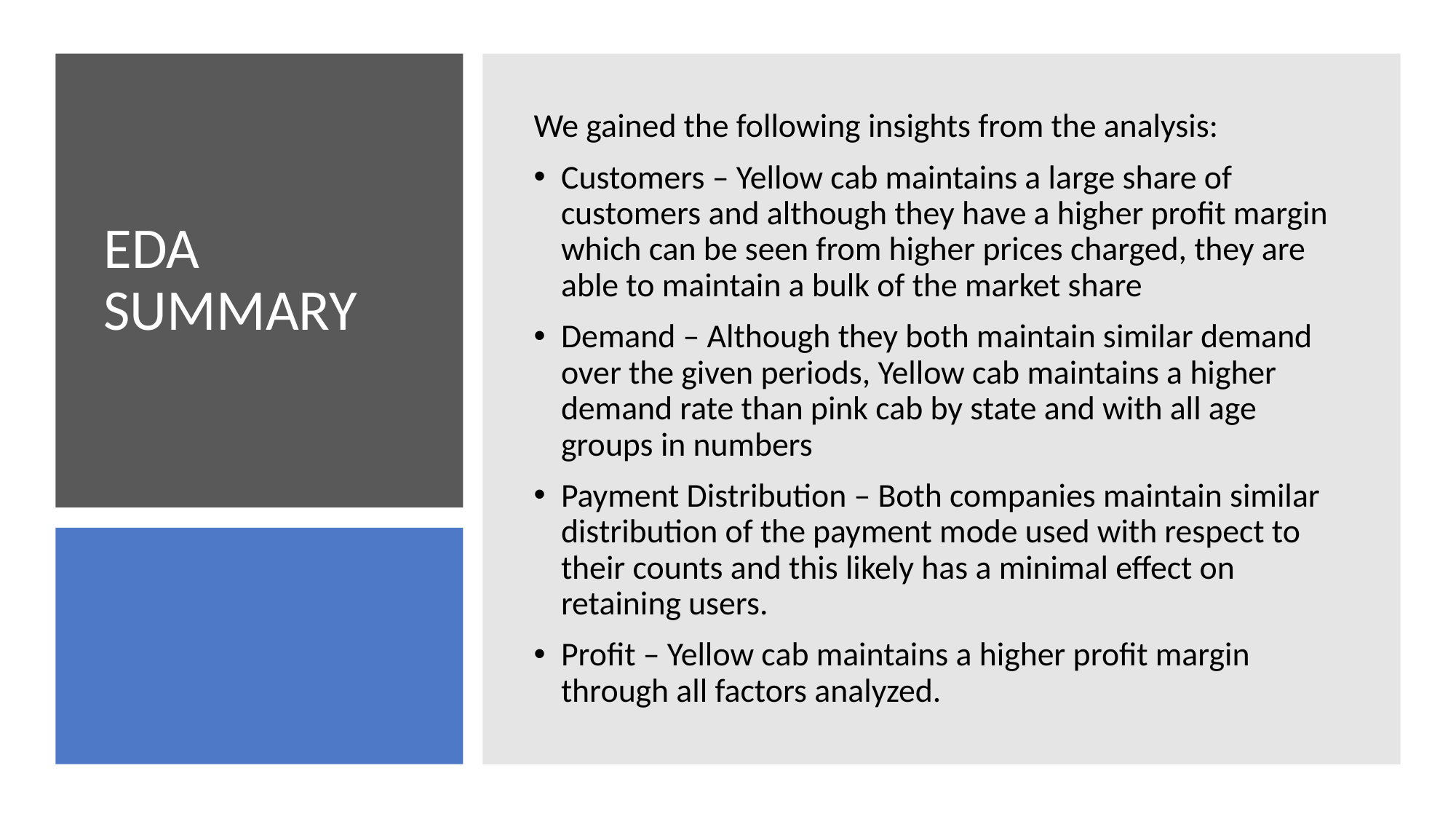

We gained the following insights from the analysis:
Customers – Yellow cab maintains a large share of customers and although they have a higher profit margin which can be seen from higher prices charged, they are able to maintain a bulk of the market share
Demand – Although they both maintain similar demand over the given periods, Yellow cab maintains a higher demand rate than pink cab by state and with all age groups in numbers
Payment Distribution – Both companies maintain similar distribution of the payment mode used with respect to their counts and this likely has a minimal effect on retaining users.
Profit – Yellow cab maintains a higher profit margin through all factors analyzed.
# EDA SUMMARY